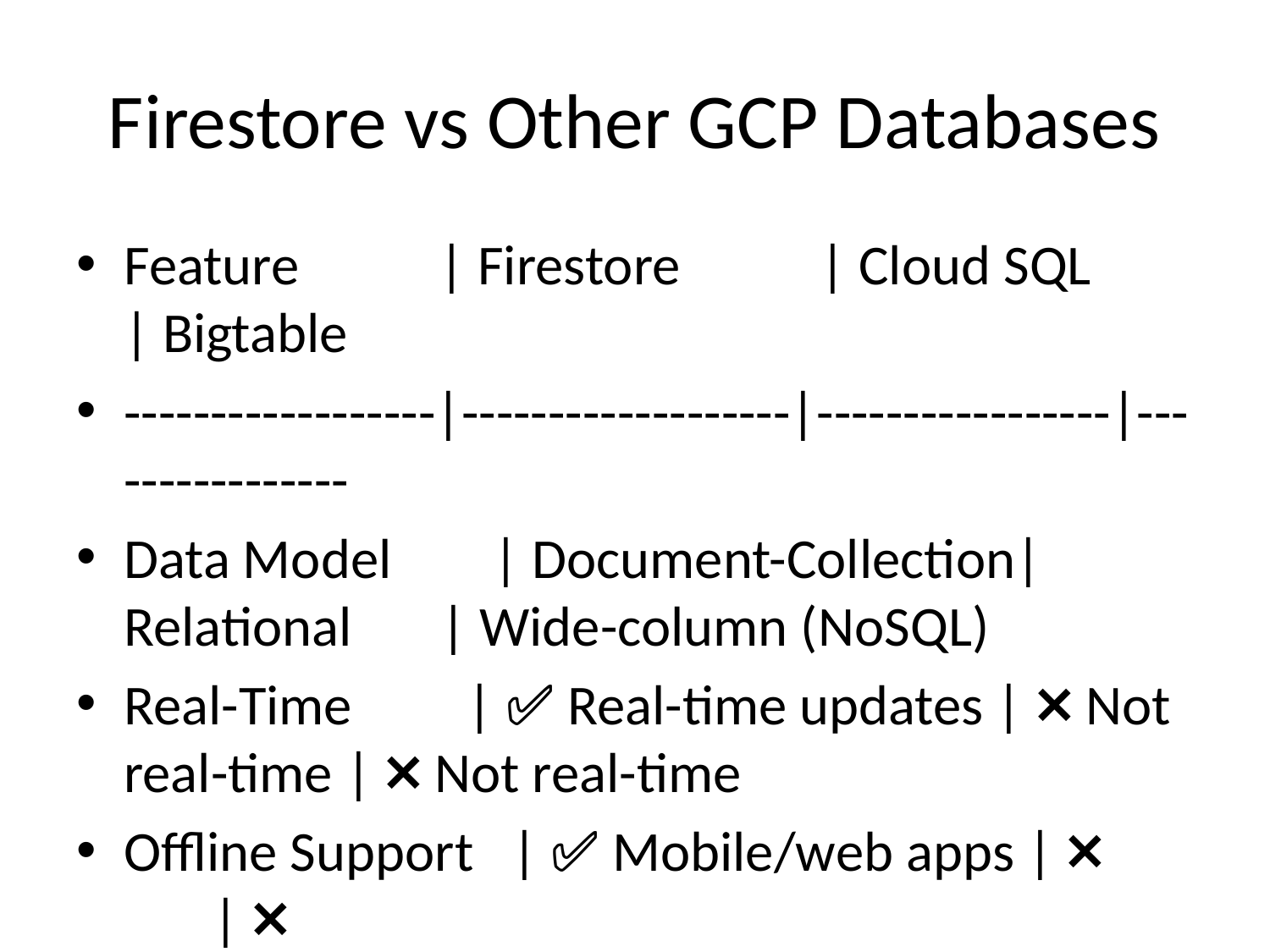

# Firestore vs Other GCP Databases
Feature           | Firestore           | Cloud SQL         | Bigtable
------------------|-------------------|-----------------|----------------
Data Model        | Document-Collection| Relational       | Wide-column (NoSQL)
Real-Time         | ✅ Real-time updates | ❌ Not real-time | ❌ Not real-time
Offline Support   | ✅ Mobile/web apps | ❌               | ❌
Scalability       | Automatic          | Limited by VM    | Massive, high throughput
Use Case          | Apps, chat, mobile | Transactions     | IoT, logs, analytics